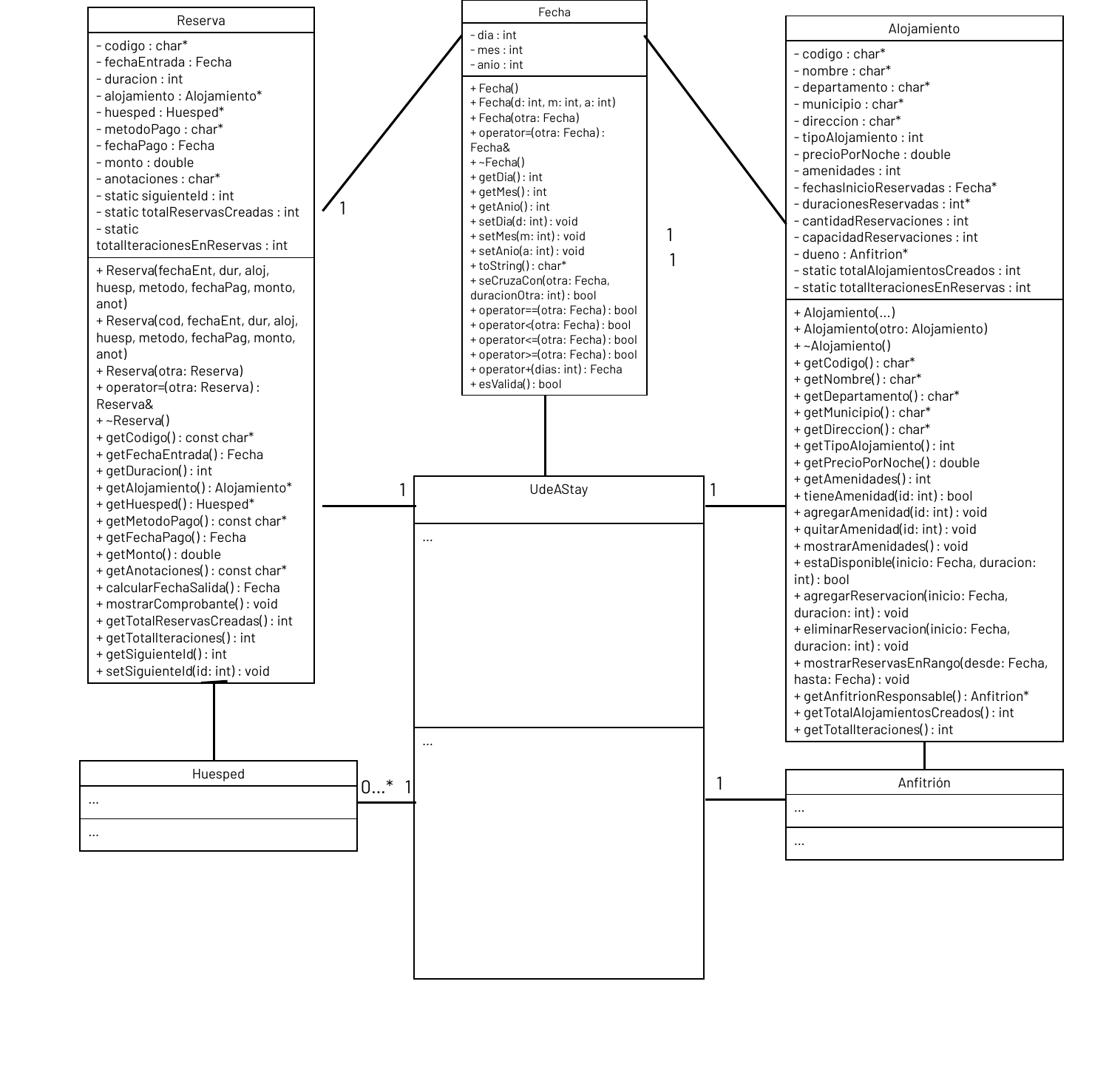

| Fecha |
| --- |
| - dia : int - mes : int - anio : int |
| + Fecha() + Fecha(d: int, m: int, a: int) + Fecha(otra: Fecha) + operator=(otra: Fecha) : Fecha& + ~Fecha() + getDia() : int + getMes() : int + getAnio() : int + setDia(d: int) : void + setMes(m: int) : void + setAnio(a: int) : void + toString() : char\* + seCruzaCon(otra: Fecha, duracionOtra: int) : bool + operator==(otra: Fecha) : bool + operator<(otra: Fecha) : bool + operator<=(otra: Fecha) : bool + operator>=(otra: Fecha) : bool + operator+(dias: int) : Fecha + esValida() : bool |
| Reserva |
| --- |
| - codigo : char\* - fechaEntrada : Fecha - duracion : int - alojamiento : Alojamiento\* - huesped : Huesped\* - metodoPago : char\* - fechaPago : Fecha - monto : double - anotaciones : char\* - static siguienteId : int - static totalReservasCreadas : int - static totalIteracionesEnReservas : int |
| + Reserva(fechaEnt, dur, aloj, huesp, metodo, fechaPag, monto, anot) + Reserva(cod, fechaEnt, dur, aloj, huesp, metodo, fechaPag, monto, anot) + Reserva(otra: Reserva) + operator=(otra: Reserva) : Reserva& + ~Reserva() + getCodigo() : const char\* + getFechaEntrada() : Fecha + getDuracion() : int + getAlojamiento() : Alojamiento\* + getHuesped() : Huesped\* + getMetodoPago() : const char\* + getFechaPago() : Fecha + getMonto() : double + getAnotaciones() : const char\* + calcularFechaSalida() : Fecha + mostrarComprobante() : void + getTotalReservasCreadas() : int + getTotalIteraciones() : int + getSiguienteId() : int + setSiguienteId(id: int) : void |
| Alojamiento |
| --- |
| - codigo : char\* - nombre : char\* - departamento : char\* - municipio : char\* - direccion : char\* - tipoAlojamiento : int - precioPorNoche : double - amenidades : int - fechasInicioReservadas : Fecha\* - duracionesReservadas : int\* - cantidadReservaciones : int - capacidadReservaciones : int - dueno : Anfitrion\* - static totalAlojamientosCreados : int - static totalIteracionesEnReservas : int |
| + Alojamiento(...) + Alojamiento(otro: Alojamiento) + ~Alojamiento() + getCodigo() : char\* + getNombre() : char\* + getDepartamento() : char\* + getMunicipio() : char\* + getDireccion() : char\* + getTipoAlojamiento() : int + getPrecioPorNoche() : double + getAmenidades() : int + tieneAmenidad(id: int) : bool + agregarAmenidad(id: int) : void + quitarAmenidad(id: int) : void + mostrarAmenidades() : void + estaDisponible(inicio: Fecha, duracion: int) : bool + agregarReservacion(inicio: Fecha, duracion: int) : void + eliminarReservacion(inicio: Fecha, duracion: int) : void + mostrarReservasEnRango(desde: Fecha, hasta: Fecha) : void + getAnfitrionResponsable() : Anfitrion\* + getTotalAlojamientosCreados() : int + getTotalIteraciones() : int |
1
1
1
1
1
| UdeAStay |
| --- |
| … |
| … |
| Huesped |
| --- |
| … |
| … |
1
0…*
1
| Anfitrión |
| --- |
| … |
| … |